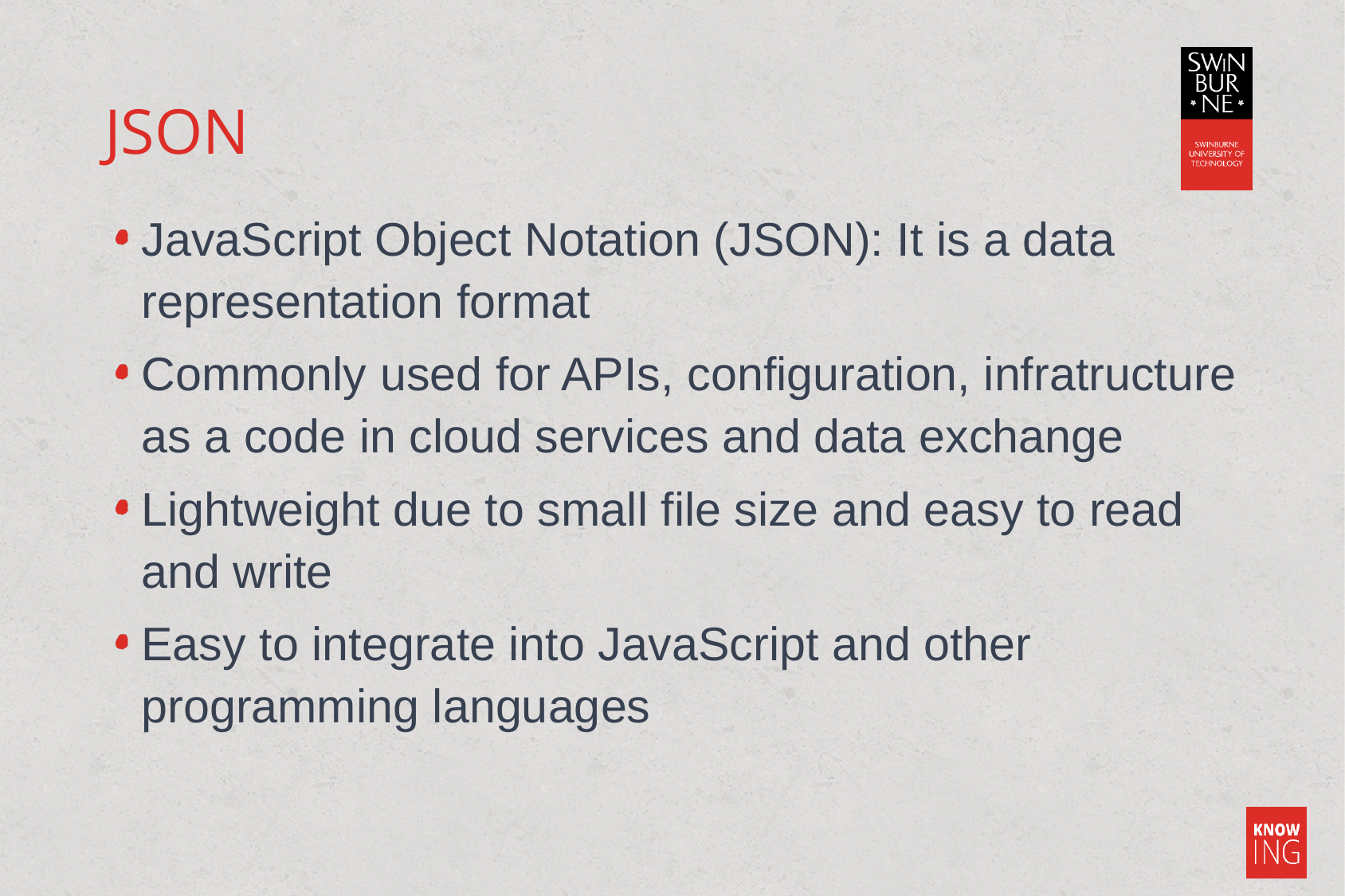

# JSON
JavaScript Object Notation (JSON): It is a data representation format
Commonly used for APIs, configuration, infratructure as a code in cloud services and data exchange
Lightweight due to small file size and easy to read and write
Easy to integrate into JavaScript and other programming languages